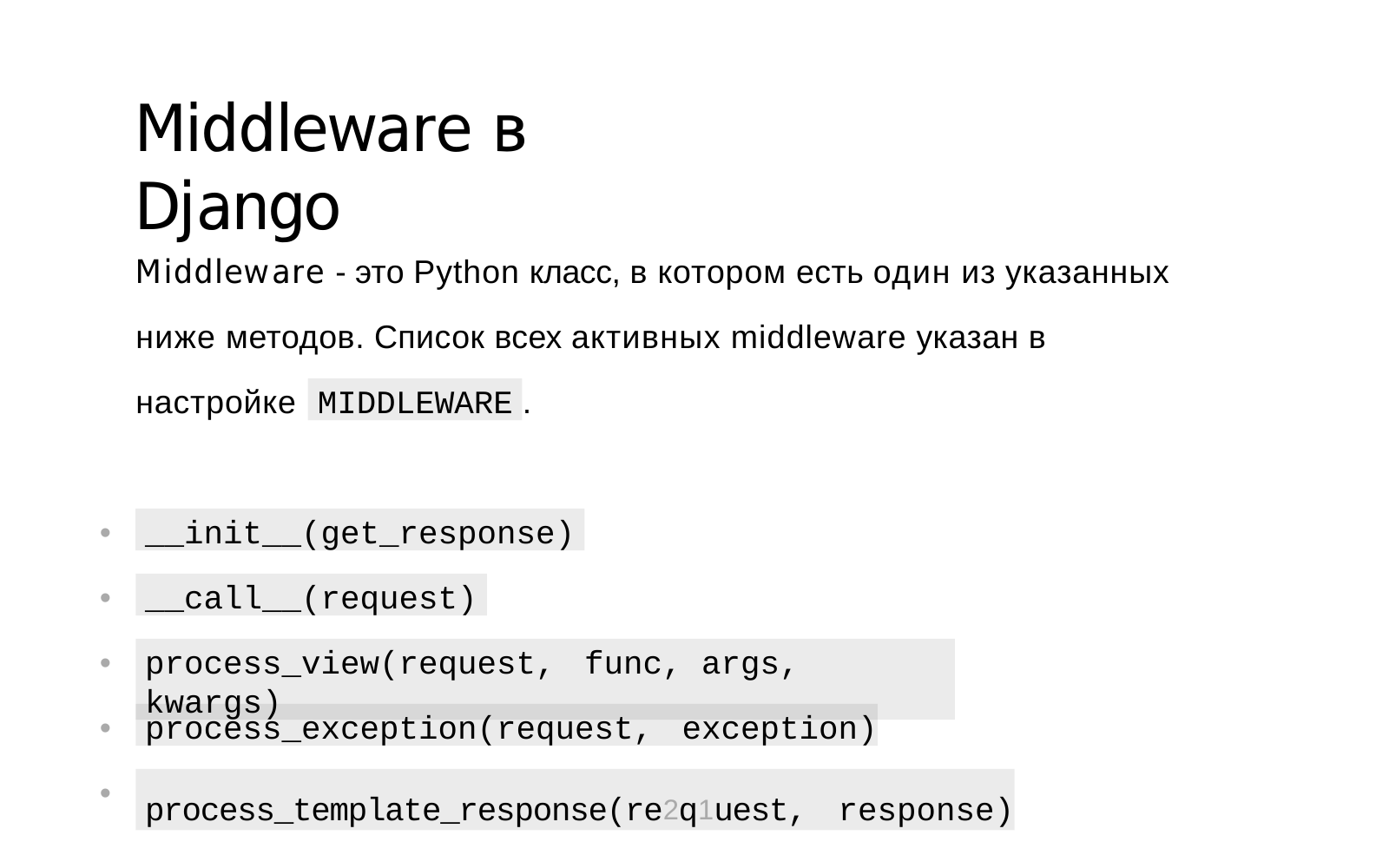

# Middleware в Django
Middleware - это Python класс, в котором есть один из указанных
ниже методов. Список всех активных middleware указан в
MIDDLEWARE
настройке
.
__init__(get_response)
•
•
•
•
•
__call__(request)
process_view(request,	func,	args,	kwargs)
process_exception(request,	exception)
process_template_response(re2q1uest,	response)